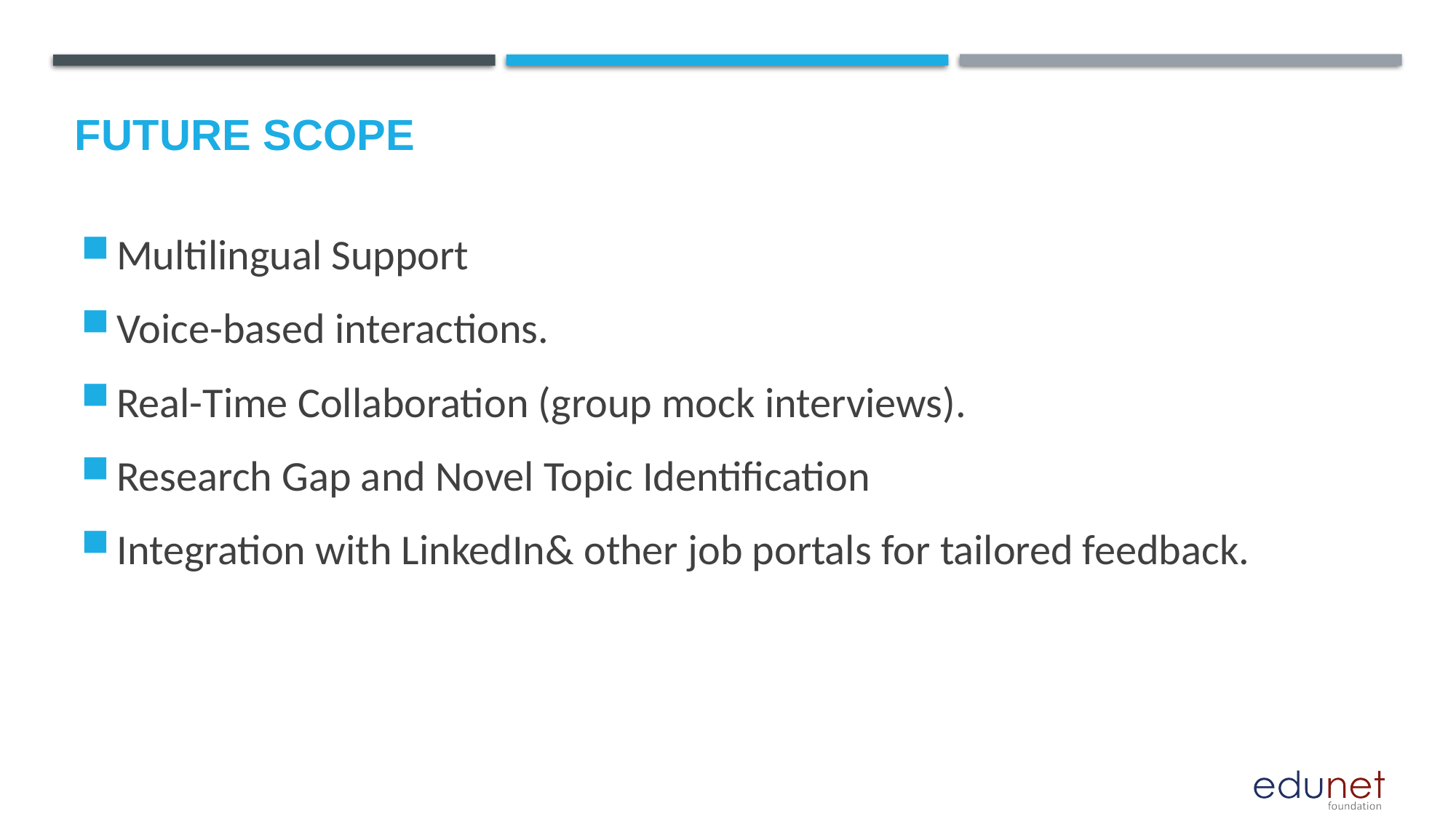

Future scope
Multilingual Support
Voice-based interactions.
Real-Time Collaboration (group mock interviews).
Research Gap and Novel Topic Identification
Integration with LinkedIn& other job portals for tailored feedback.